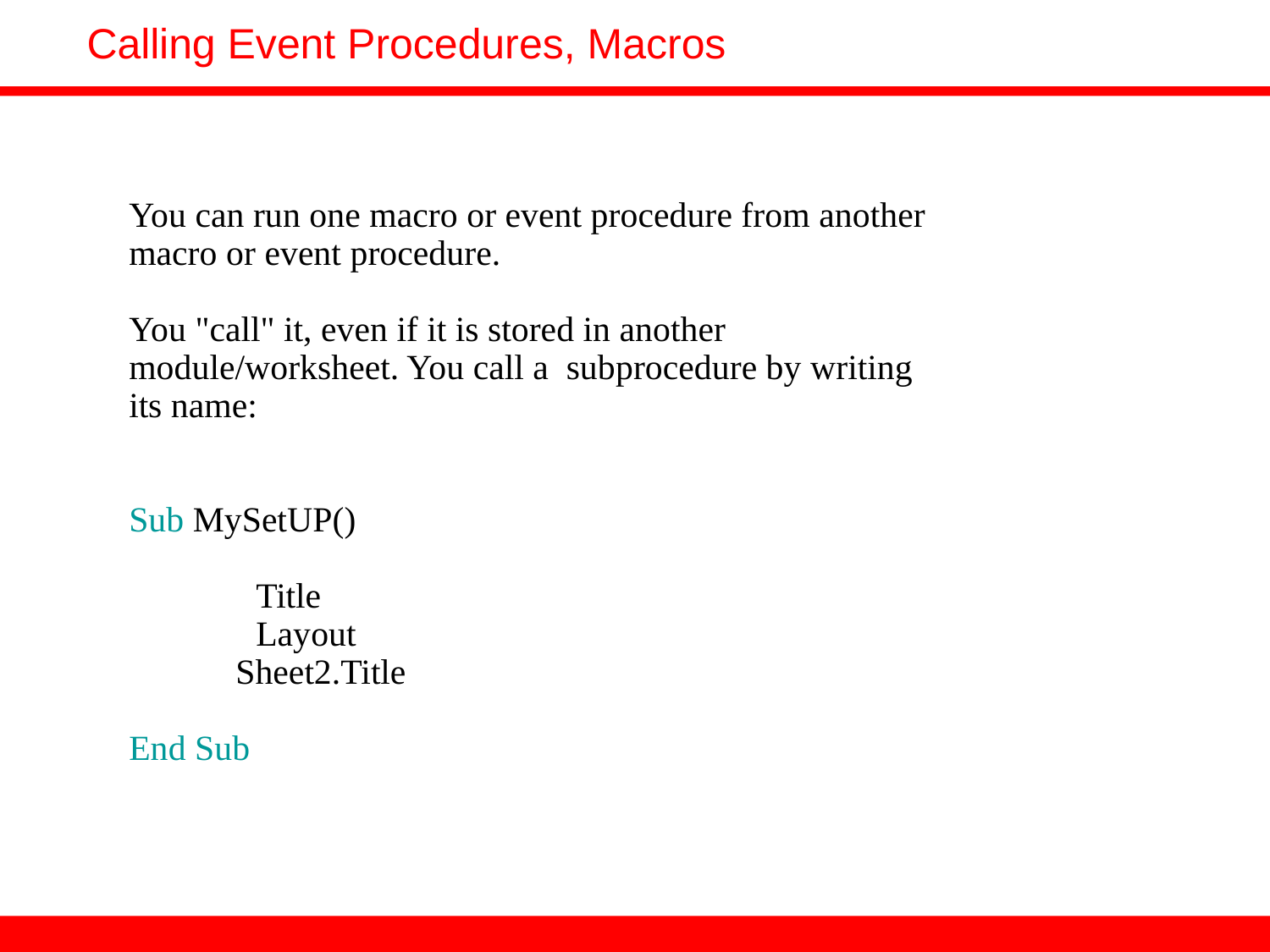

# Calling Event Procedures, Macros
You can run one macro or event procedure from another macro or event procedure.

You "call" it, even if it is stored in another module/worksheet. You call a  subprocedure by writing its name:

Sub MySetUP()

	Title
	Layout
            Sheet2.Title

End Sub